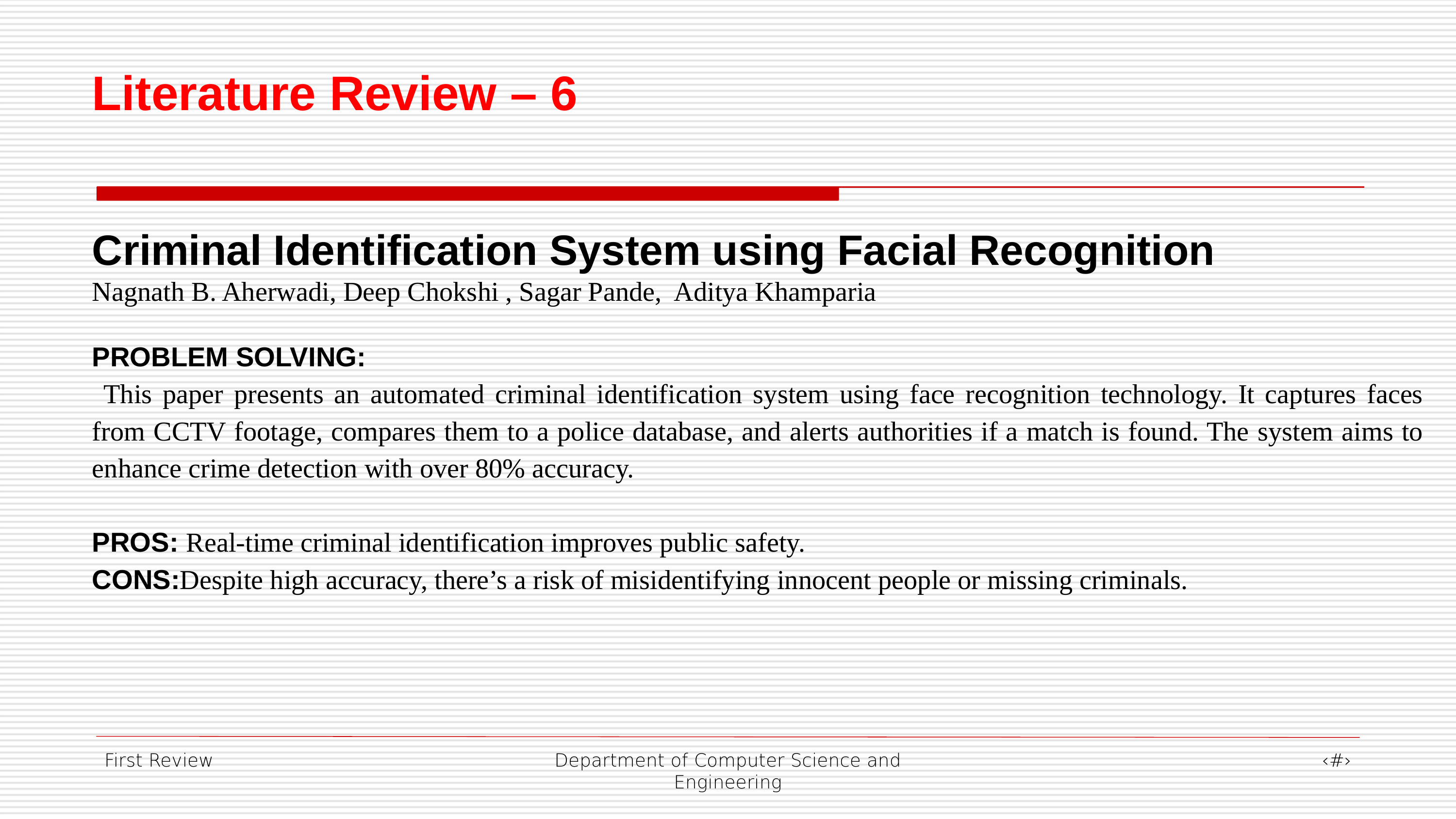

Literature Review – 6

Criminal Identification System using Facial Recognition
Nagnath B. Aherwadi, Deep Chokshi , Sagar Pande,  Aditya Khamparia

PROBLEM SOLVING:
 This paper presents an automated criminal identification system using face recognition technology. It captures faces from CCTV footage, compares them to a police database, and alerts authorities if a match is found. The system aims to enhance crime detection with over 80% accuracy.

PROS: Real-time criminal identification improves public safety.
CONS:Despite high accuracy, there’s a risk of misidentifying innocent people or missing criminals.

First Review
Department of Computer Science and Engineering
‹#›